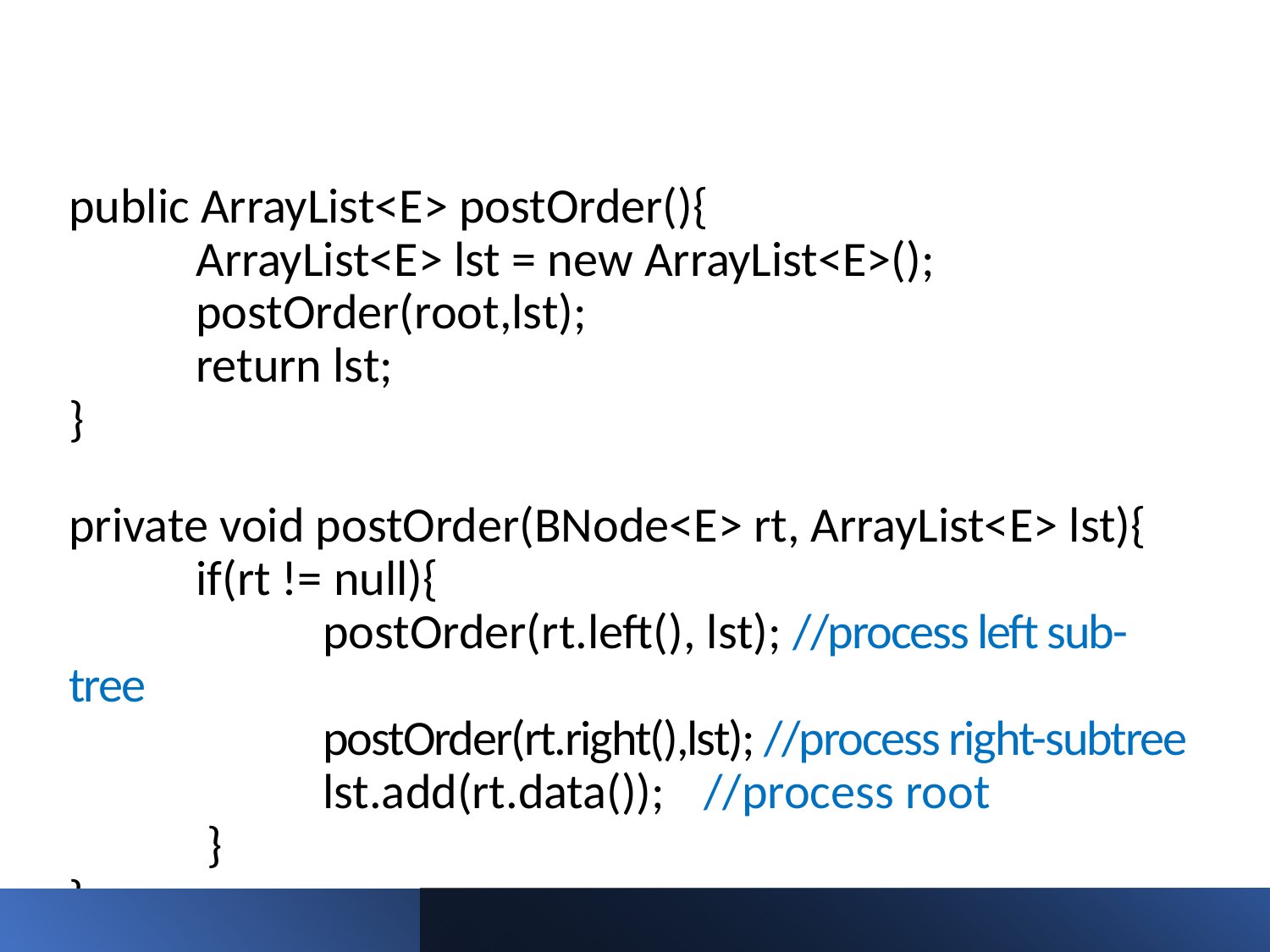

public ArrayList<E> postOrder(){
	ArrayList<E> lst = new ArrayList<E>();
	postOrder(root,lst);
	return lst;
}

private void postOrder(BNode<E> rt, ArrayList<E> lst){
	if(rt != null){
		postOrder(rt.left(), lst); //process left sub-tree
		postOrder(rt.right(),lst); //process right-subtree
		lst.add(rt.data());  	//process root
	 }
}